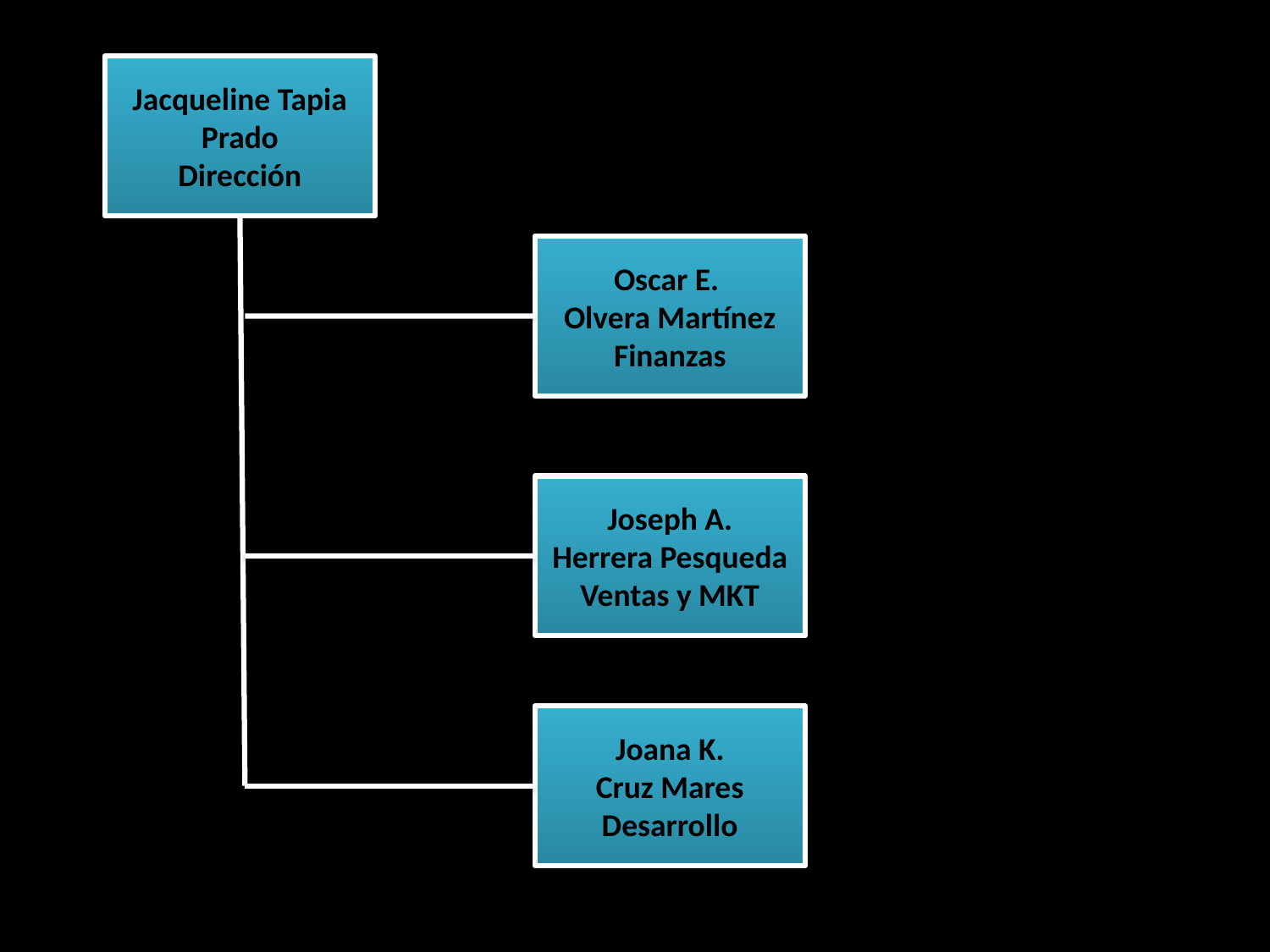

Jacqueline Tapia Prado
Dirección
Oscar E.
Olvera Martínez
Finanzas
Joseph A.
Herrera Pesqueda
Ventas y MKT
Joana K.
Cruz Mares
Desarrollo